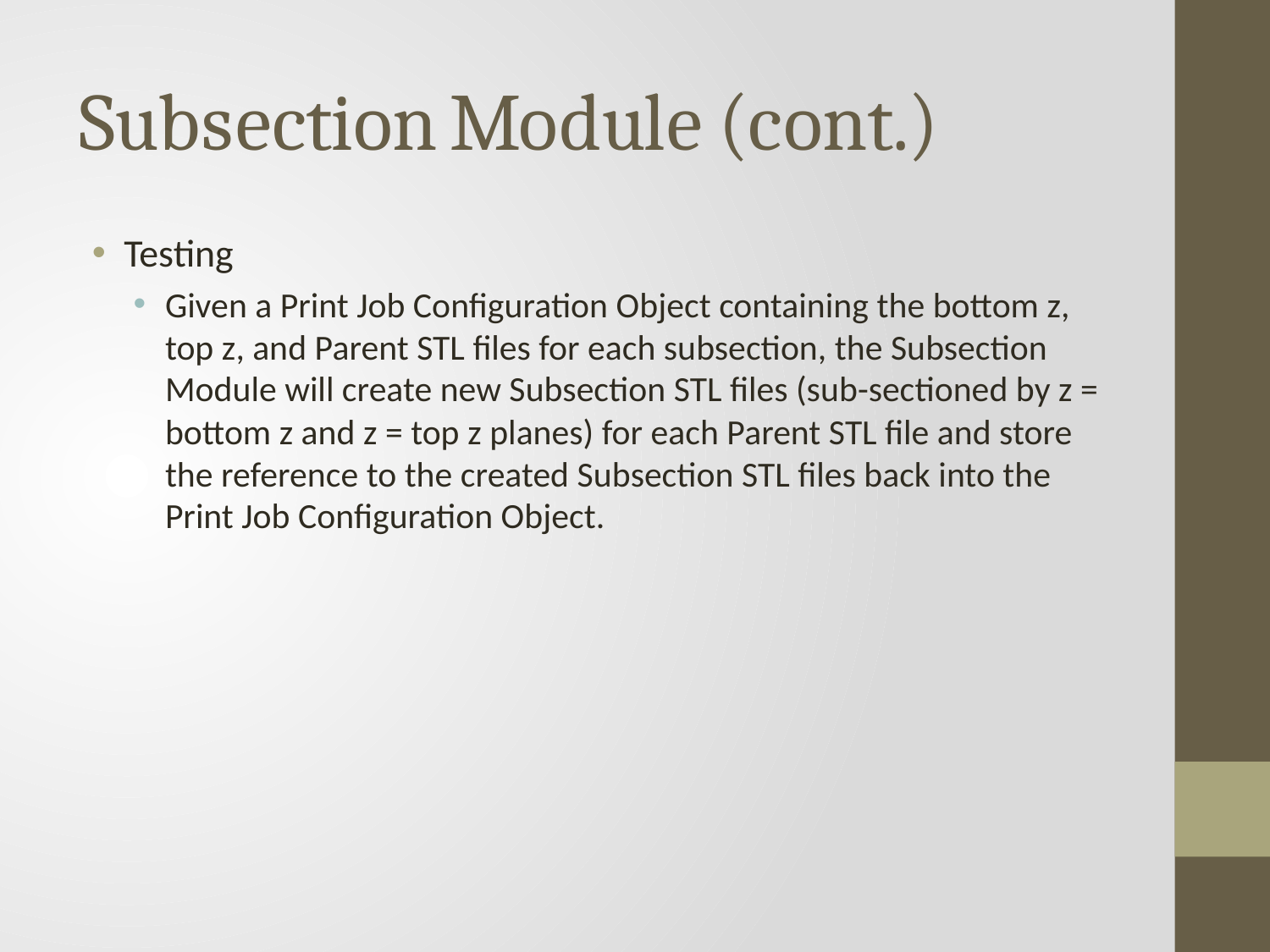

# Subsection Module (cont.)
Testing
Given a Print Job Configuration Object containing the bottom z, top z, and Parent STL files for each subsection, the Subsection Module will create new Subsection STL files (sub-sectioned by z = bottom z and z = top z planes) for each Parent STL file and store the reference to the created Subsection STL files back into the Print Job Configuration Object.